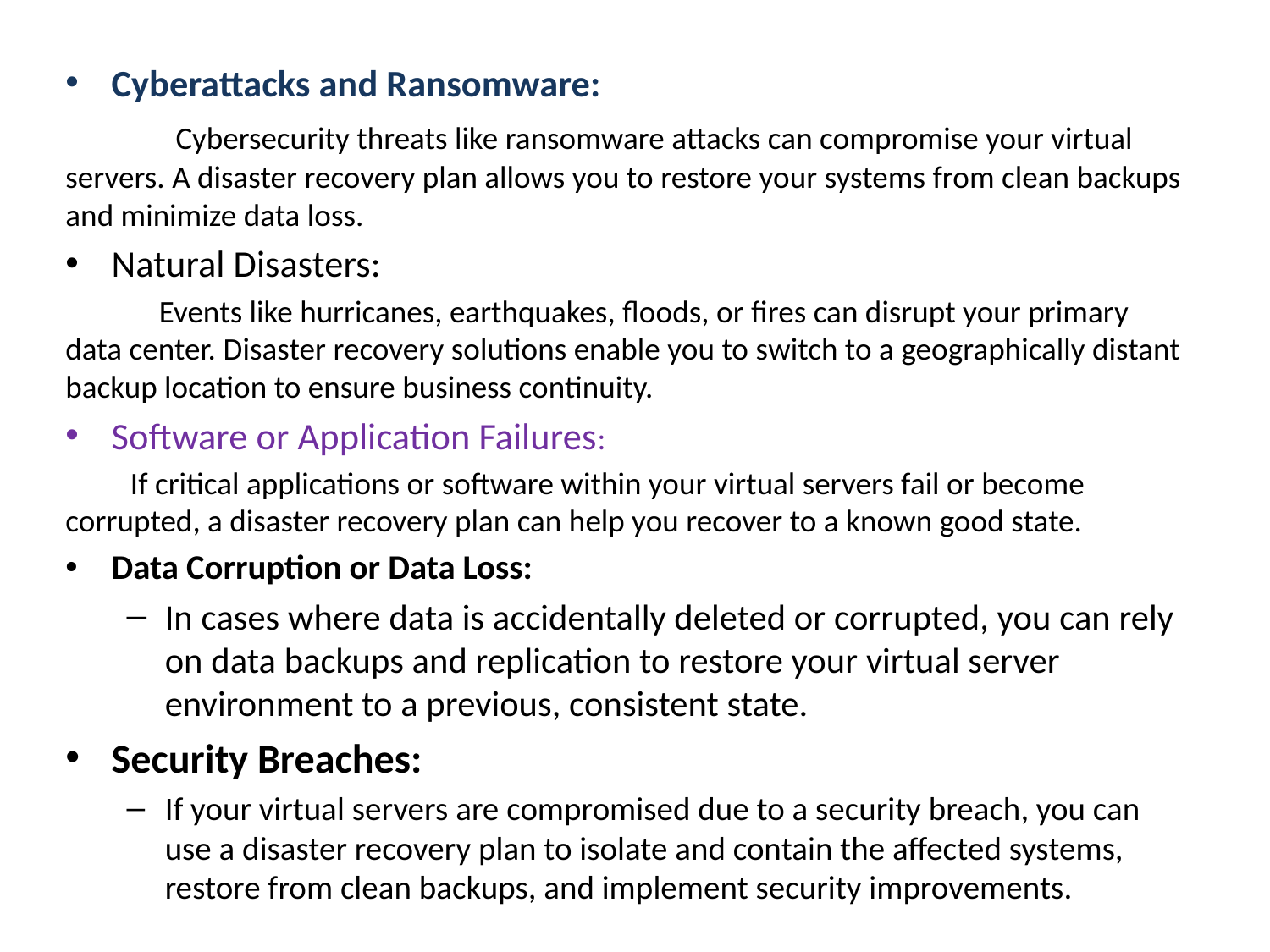

Cyberattacks and Ransomware:
             Cybersecurity threats like ransomware attacks can compromise your virtual servers. A disaster recovery plan allows you to restore your systems from clean backups and minimize data loss.
Natural Disasters:
             Events like hurricanes, earthquakes, floods, or fires can disrupt your primary data center. Disaster recovery solutions enable you to switch to a geographically distant backup location to ensure business continuity.
Software or Application Failures:
         If critical applications or software within your virtual servers fail or become corrupted, a disaster recovery plan can help you recover to a known good state.
Data Corruption or Data Loss:
In cases where data is accidentally deleted or corrupted, you can rely on data backups and replication to restore your virtual server environment to a previous, consistent state.
Security Breaches:
If your virtual servers are compromised due to a security breach, you can use a disaster recovery plan to isolate and contain the affected systems, restore from clean backups, and implement security improvements.